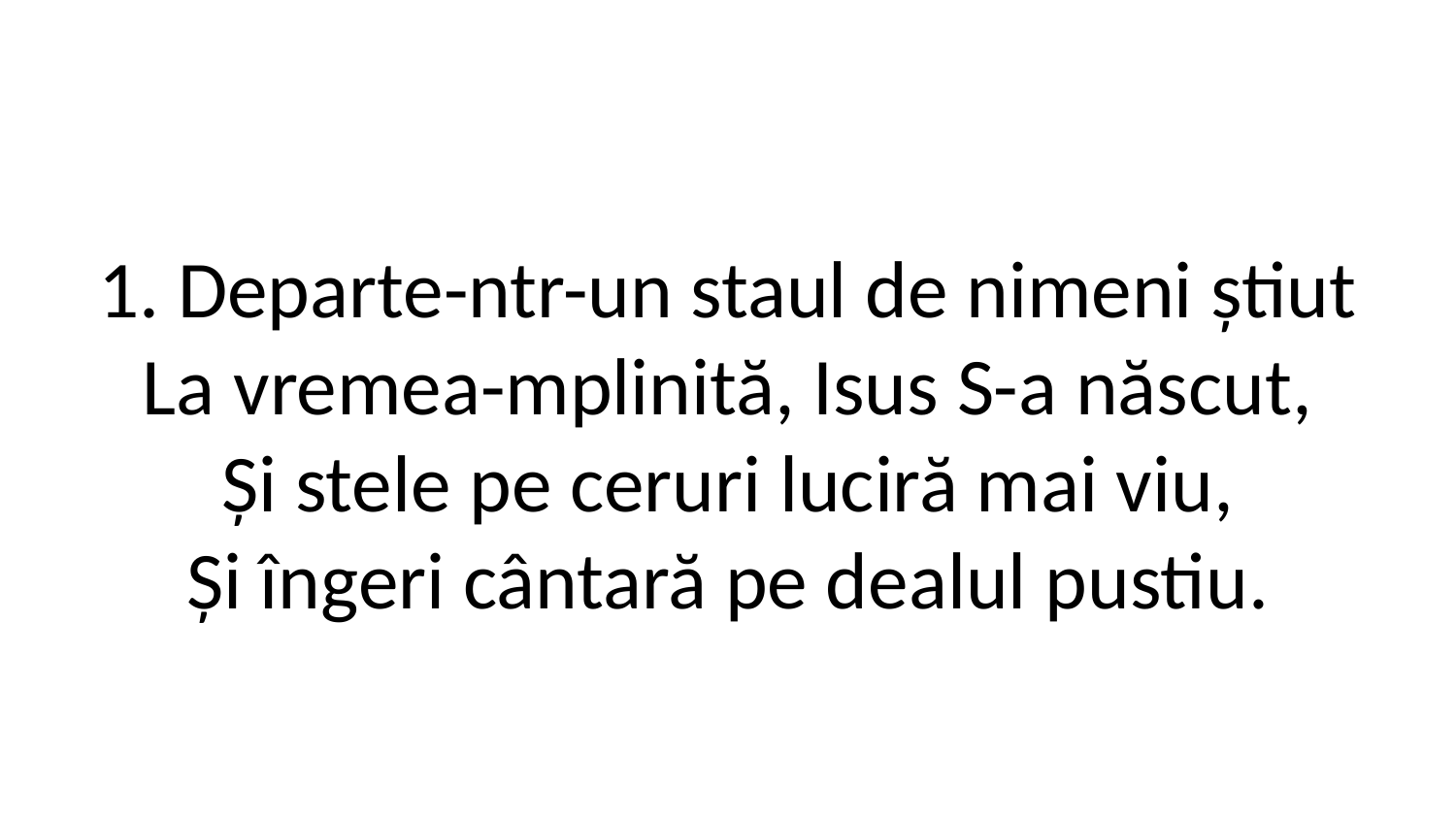

1. Departe-ntr-un staul de nimeni știut
La vremea-mplinită, Isus S-a născut,
Și stele pe ceruri luciră mai viu,
Și îngeri cântară pe dealul pustiu.